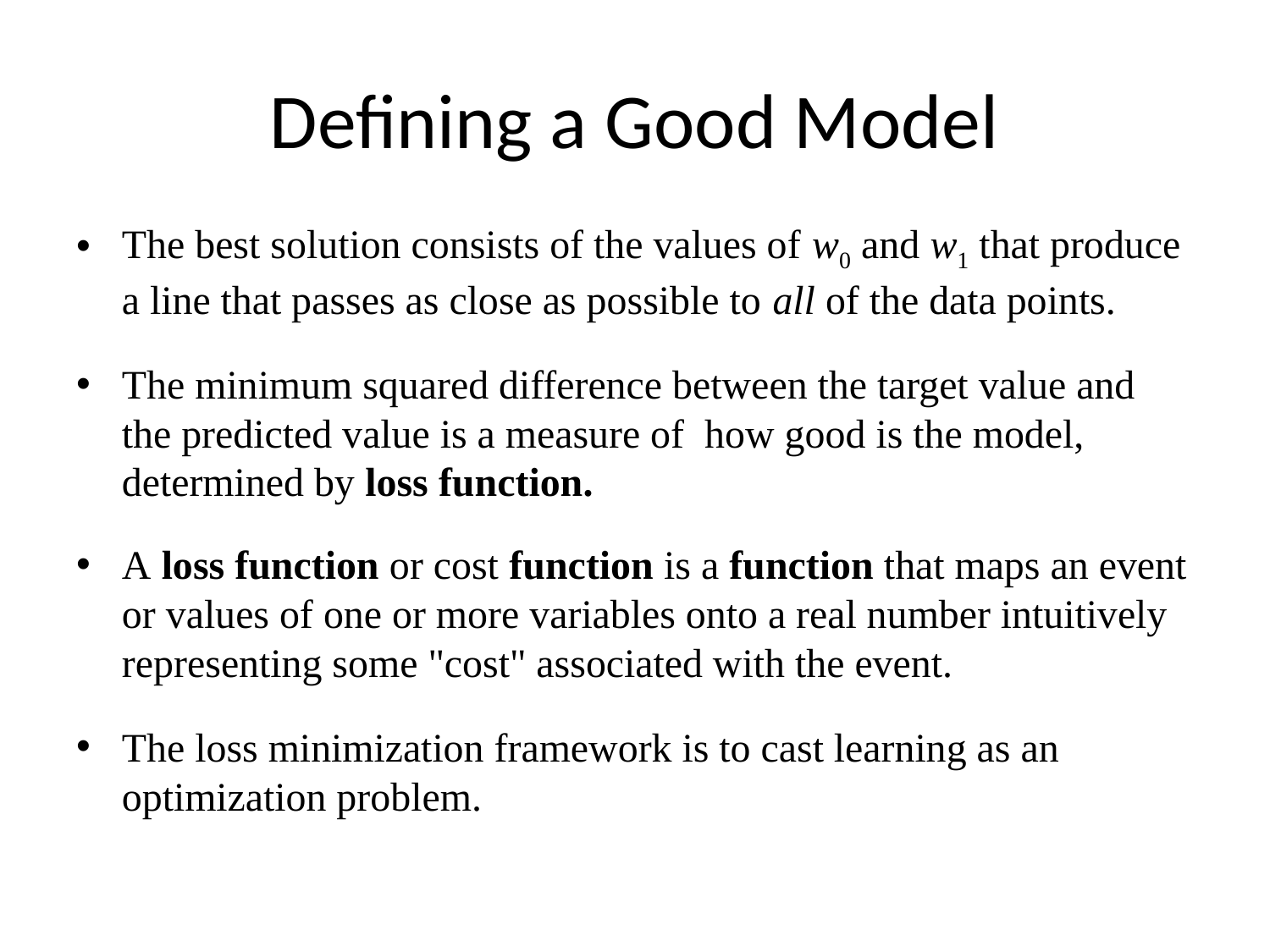

# Defining a Good Model
The best solution consists of the values of w0 and w1 that produce a line that passes as close as possible to all of the data points.

The minimum squared difference between the target value and the predicted value is a measure of  how good is the model, determined by loss function.

A loss function or cost function is a function that maps an event or values of one or more variables onto a real number intuitively representing some "cost" associated with the event.

The loss minimization framework is to cast learning as an optimization problem.